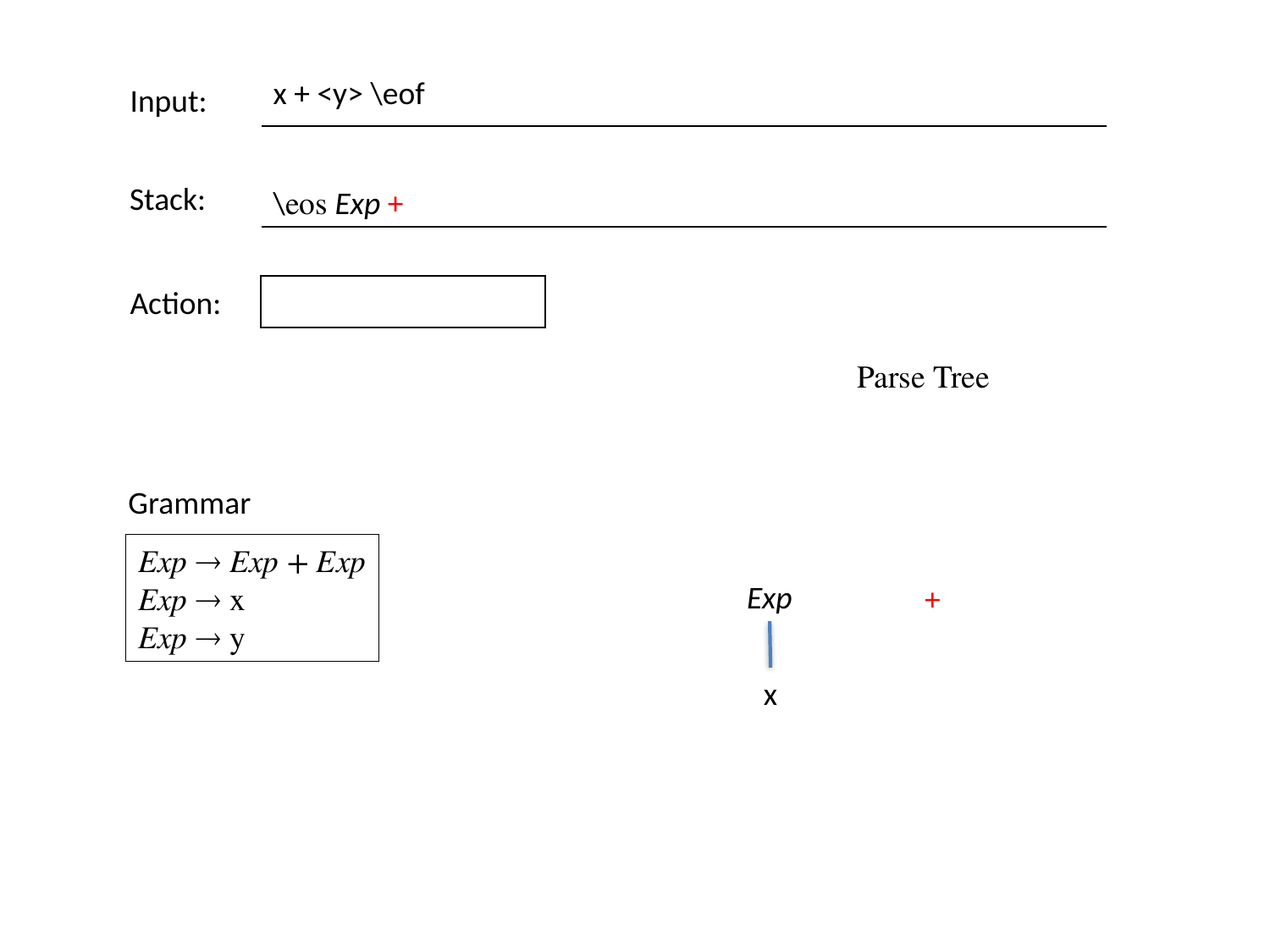

| x + <y> \eof |
| --- |
Input:
Stack:
| \eos Exp + |
| --- |
|  |
| --- |
Action:
Parse Tree
Grammar
Exp → Exp + Exp
Exp → x
Exp → y
Exp
+
x